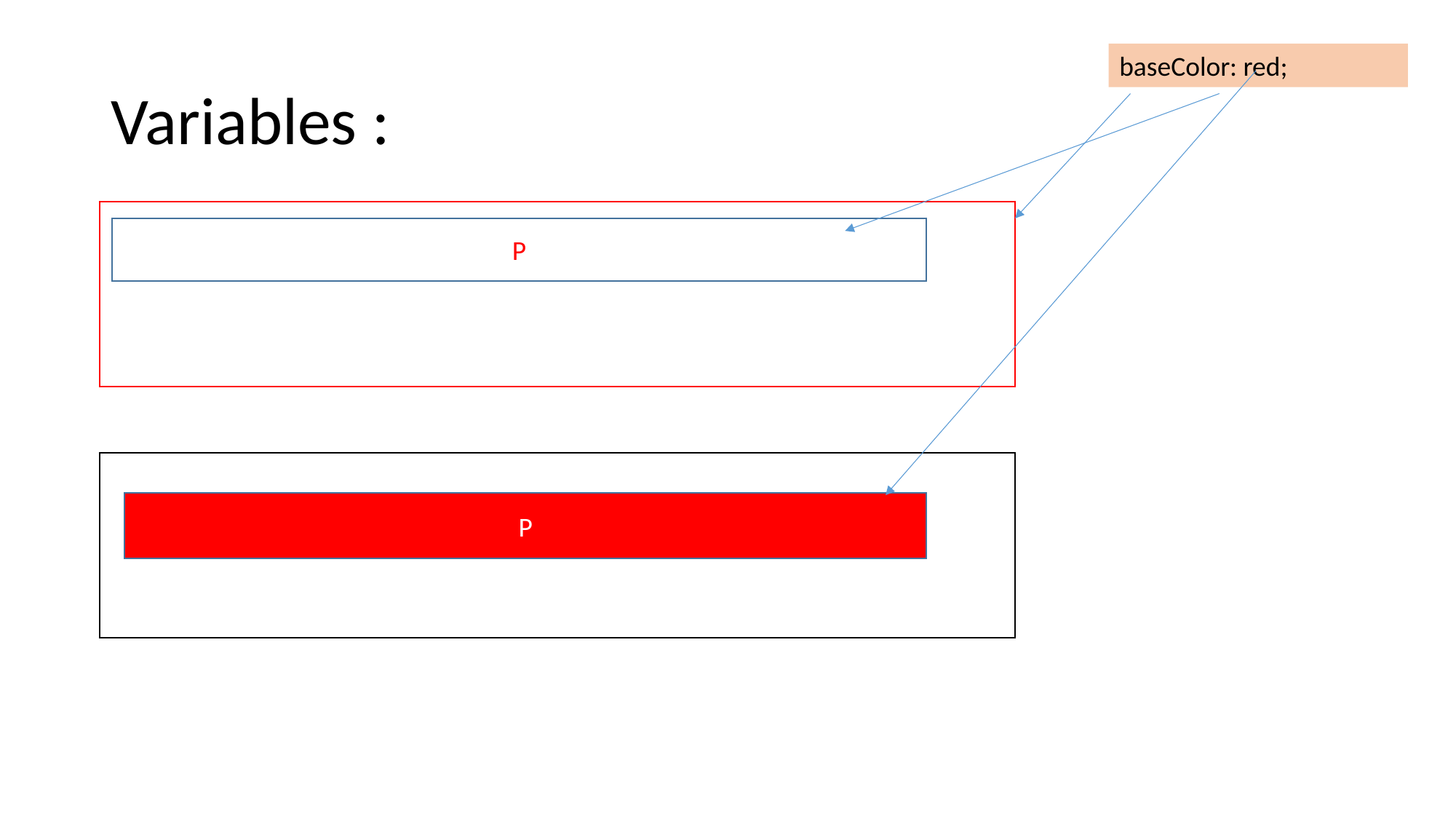

# Variables :
baseColor: red;

P

P